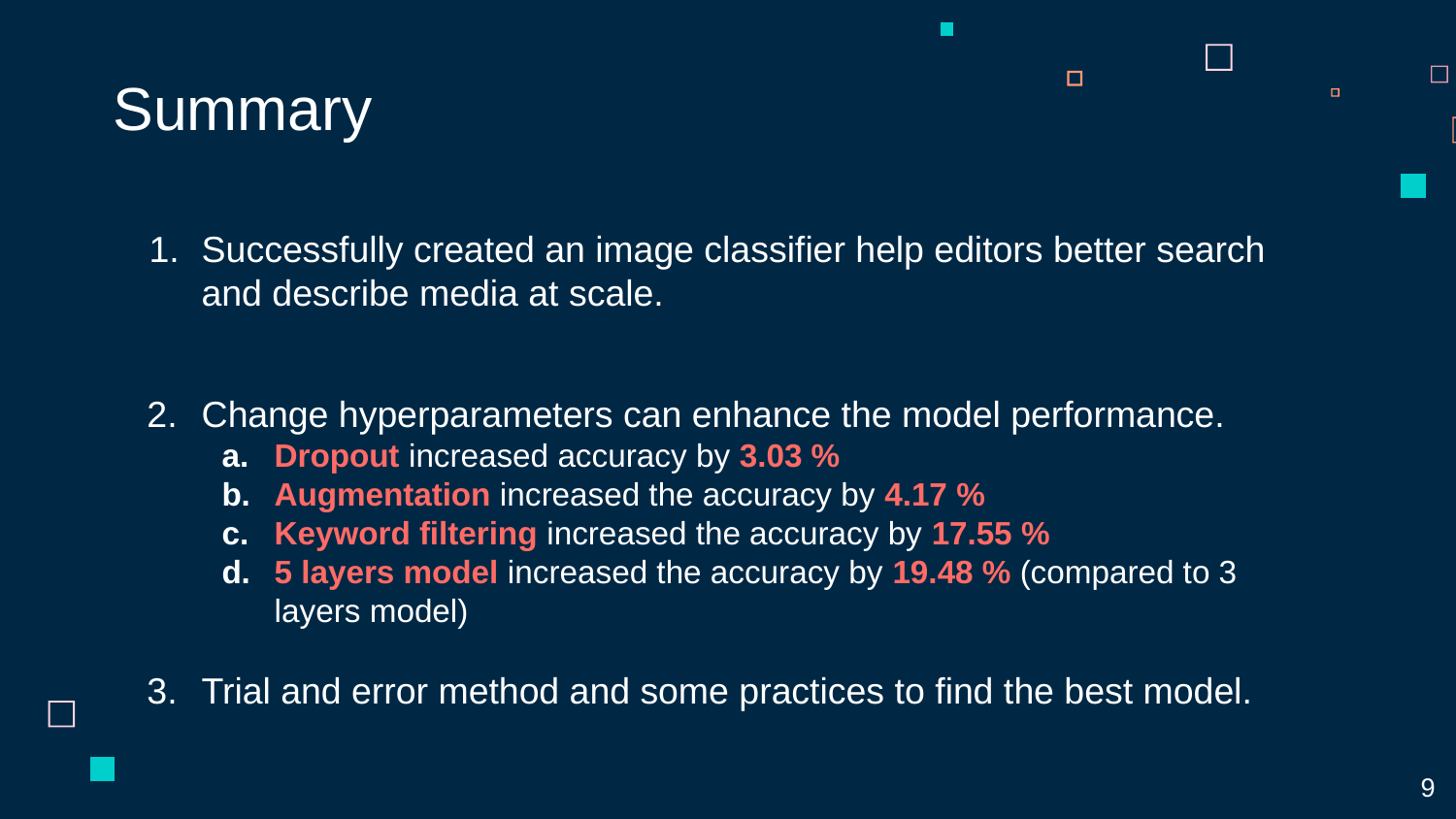

# Summary
Successfully created an image classifier help editors better search and describe media at scale.

Change hyperparameters can enhance the model performance.
Dropout increased accuracy by 3.03 %
Augmentation increased the accuracy by 4.17 %
Keyword filtering increased the accuracy by 17.55 %
5 layers model increased the accuracy by 19.48 % (compared to 3 layers model)

Trial and error method and some practices to find the best model.
9